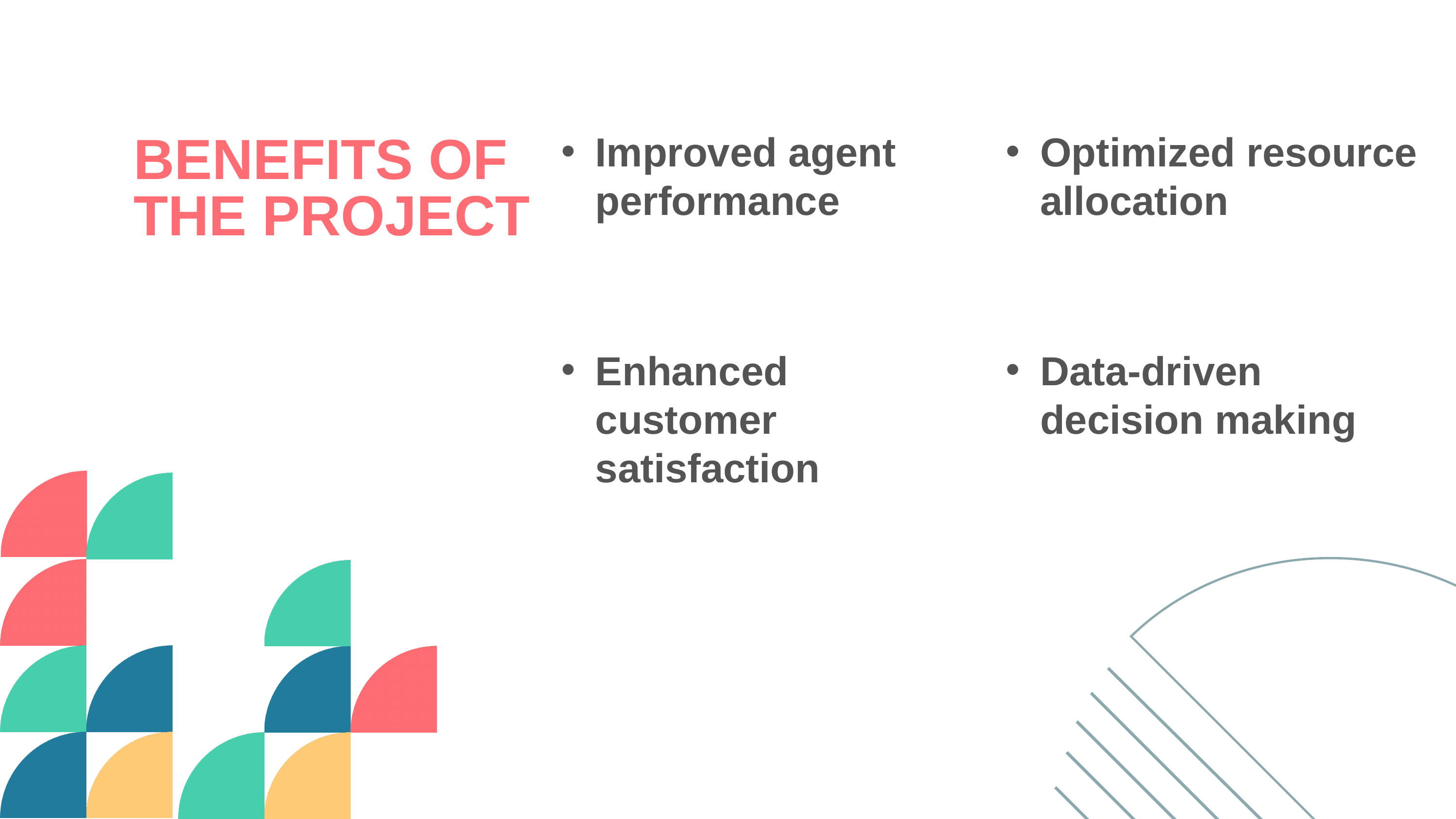

Improved agent performance

Optimized resource allocation

BENEFITS OF THE PROJECT
Enhanced customer satisfaction

Data-driven decision making